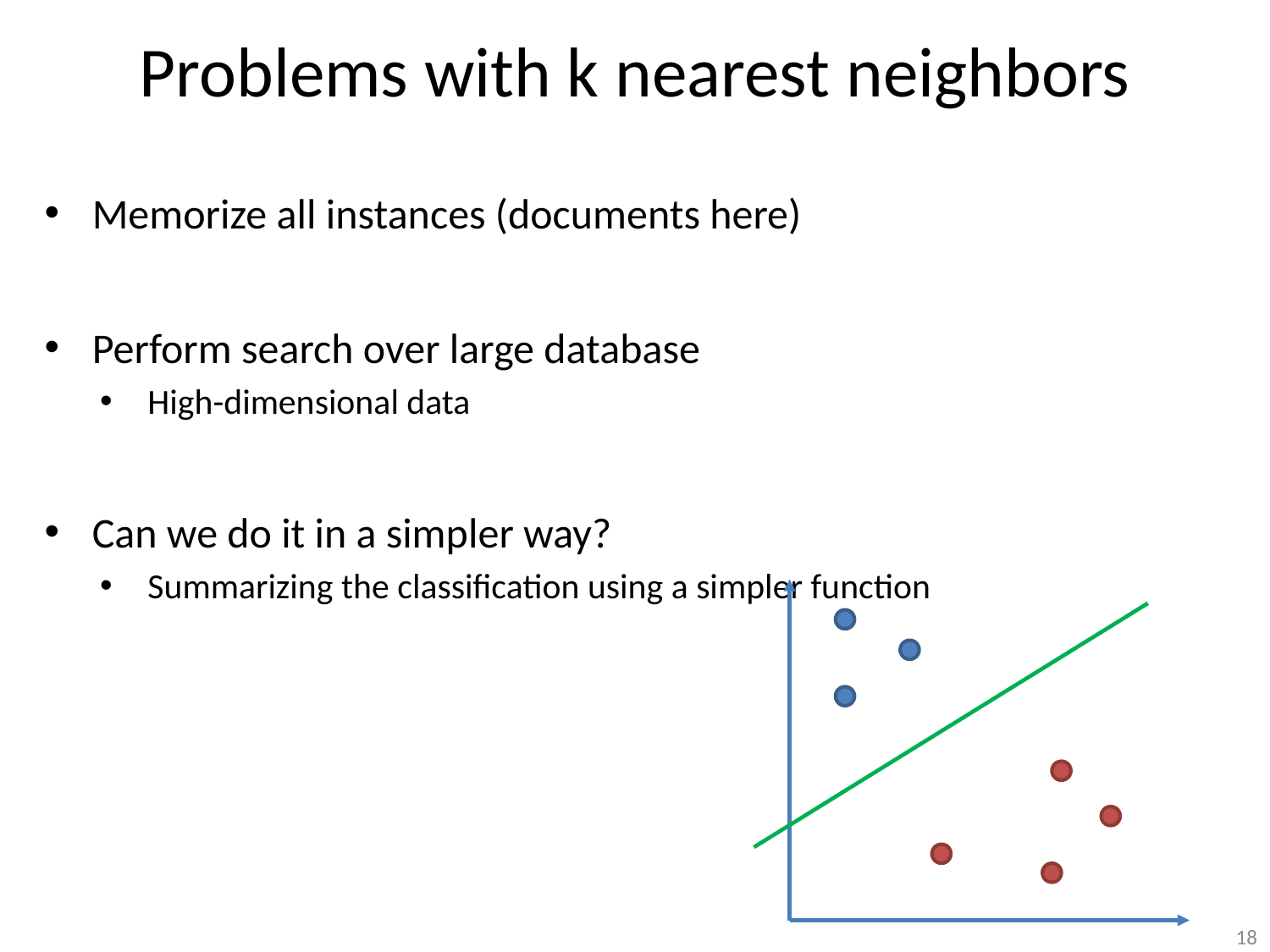

# Problems with k nearest neighbors
Memorize all instances (documents here)

Perform search over large database
High-dimensional data

Can we do it in a simpler way?
Summarizing the classification using a simpler function

18